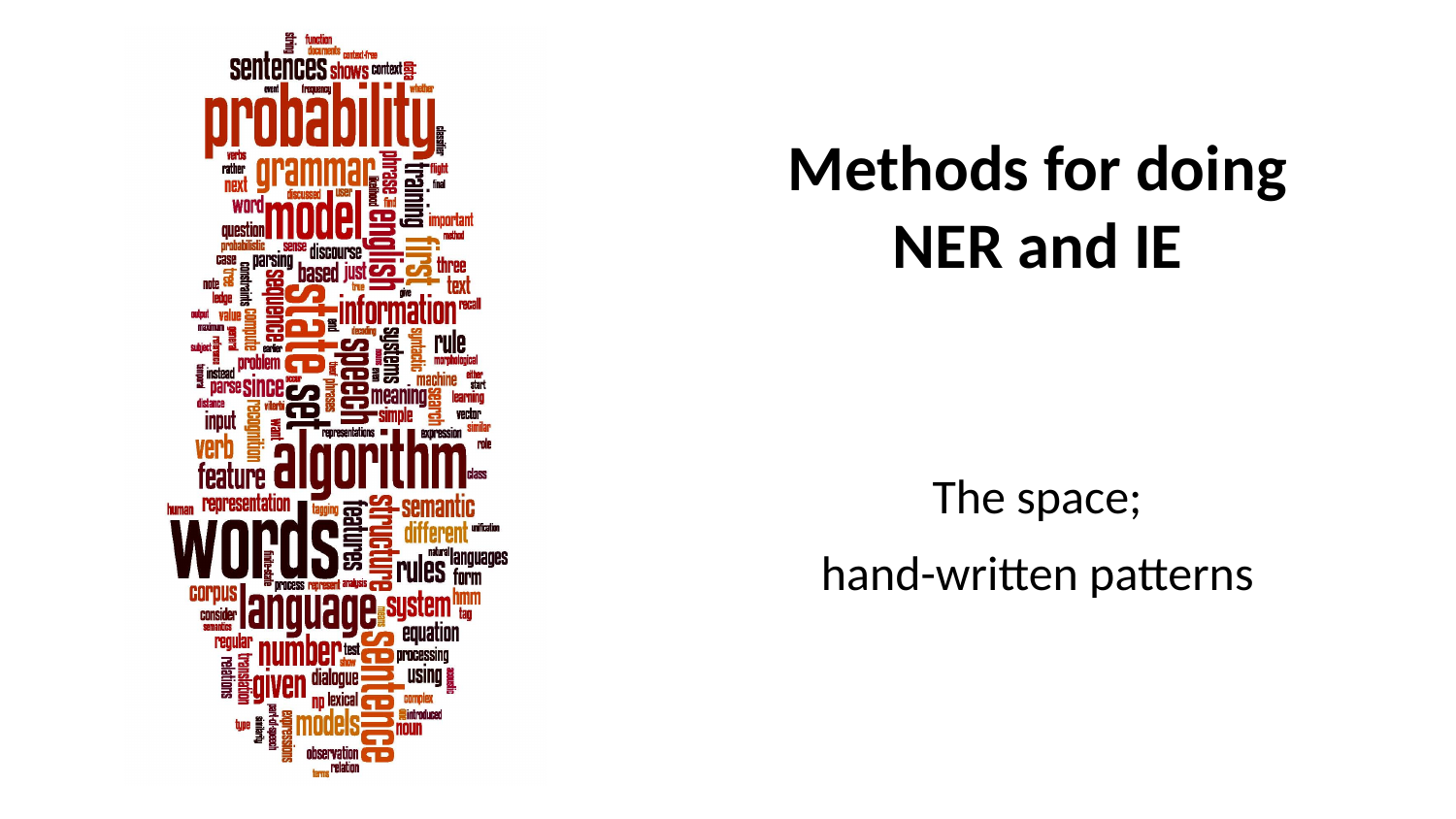

# Methods for doing NER and IE
The space;
hand-written patterns